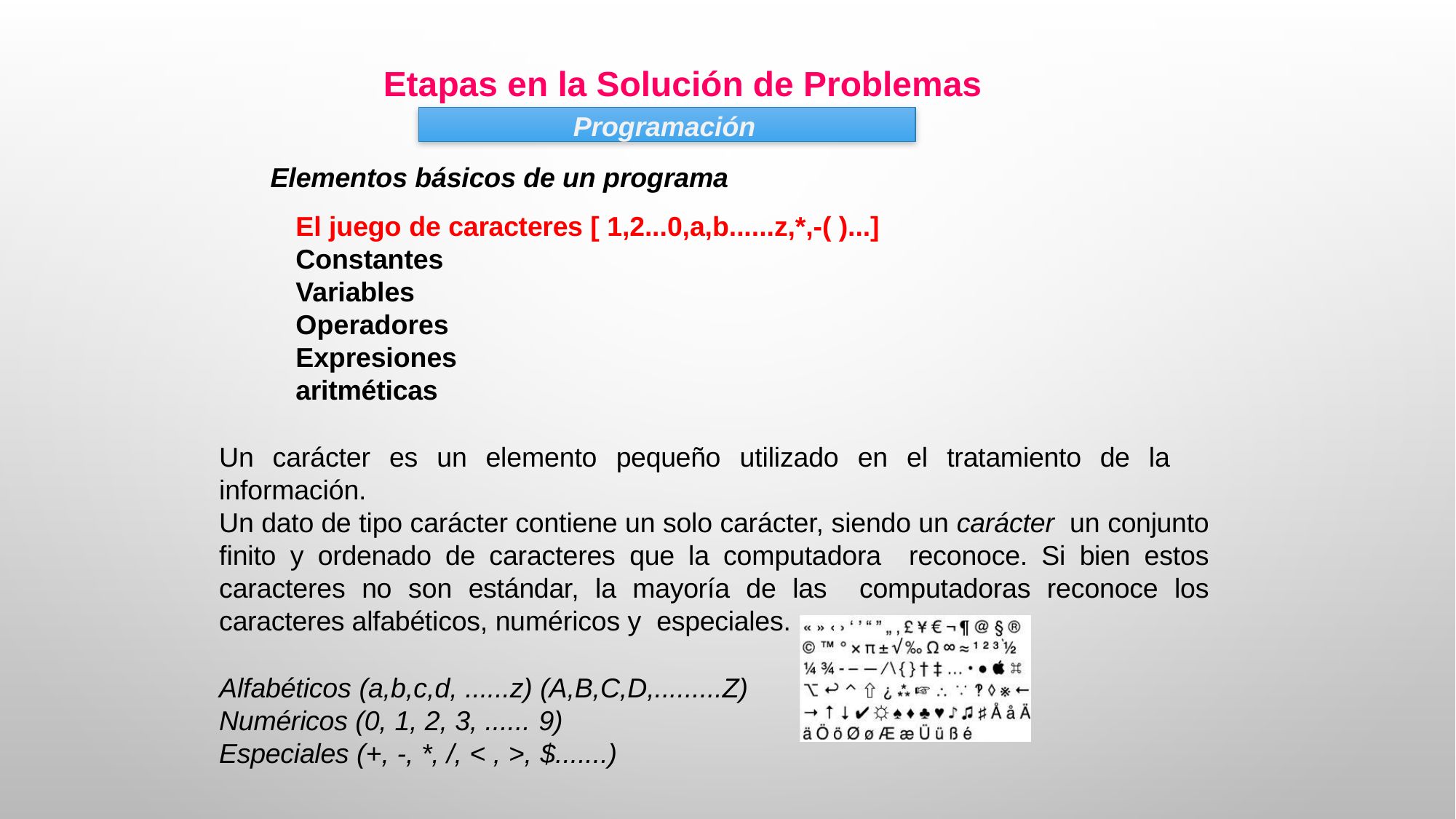

Etapas en la Solución de Problemas
Programación
Elementos básicos de un programa
El juego de caracteres [ 1,2...0,a,b......z,*,-( )...]  Constantes
Variables  Operadores
Expresiones aritméticas

Un carácter es un elemento pequeño utilizado en el tratamiento de la  información.
Un dato de tipo carácter contiene un solo carácter, siendo un carácter  un conjunto finito y ordenado de caracteres que la computadora  reconoce. Si bien estos caracteres no son estándar, la mayoría de las  computadoras reconoce los caracteres alfabéticos, numéricos y  especiales.

Alfabéticos (a,b,c,d, ......z) (A,B,C,D,.........Z)  Numéricos (0, 1, 2, 3, ...... 9)
Especiales (+, -, *, /, < , >, $.......)